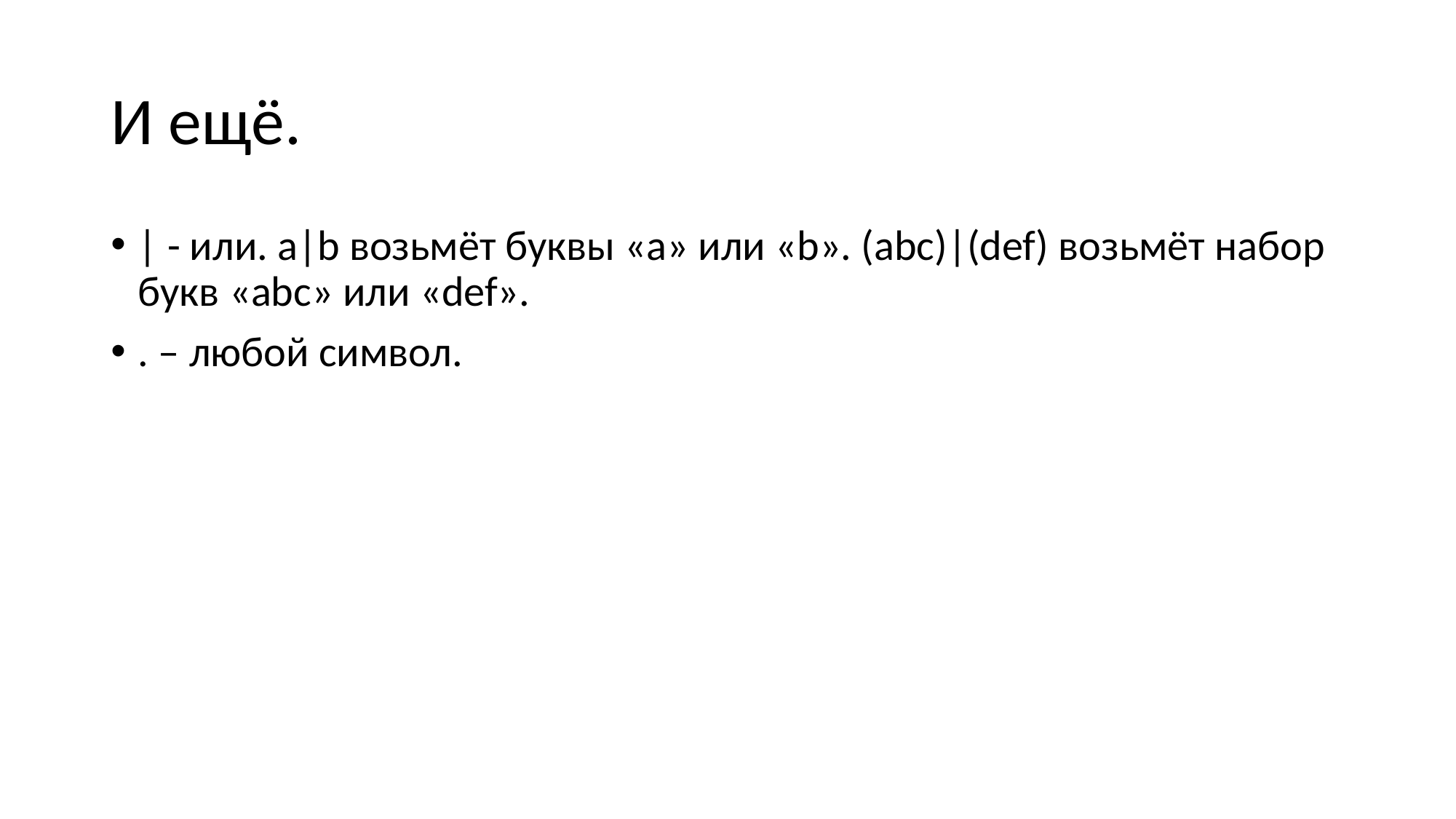

# И ещё.
| - или. a|b возьмёт буквы «a» или «b». (abc)|(def) возьмёт набор букв «abc» или «def».
. – любой символ.